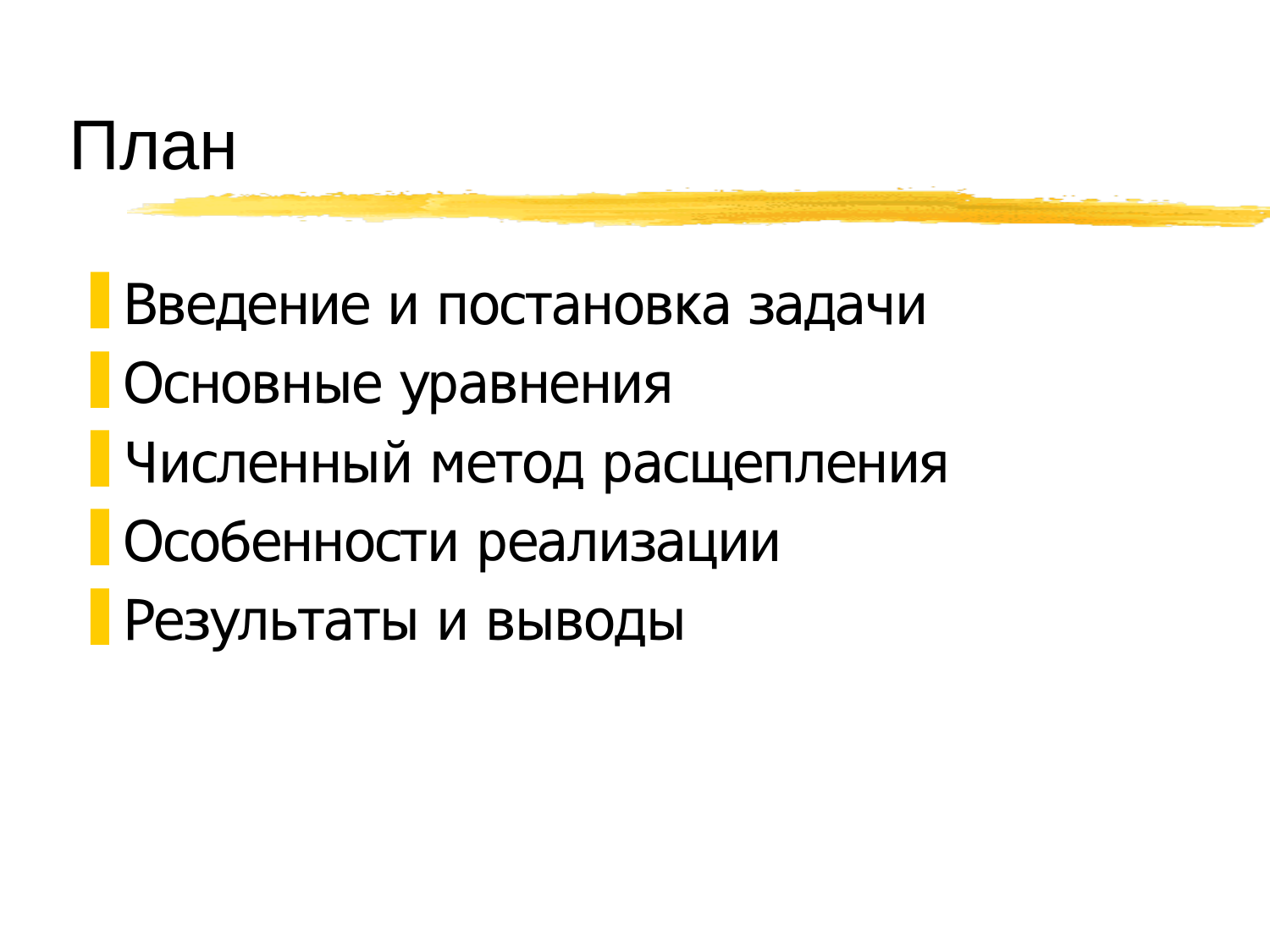

# План
Введение и постановка задачи
Основные уравнения
Численный метод расщепления
Особенности реализации
Результаты и выводы